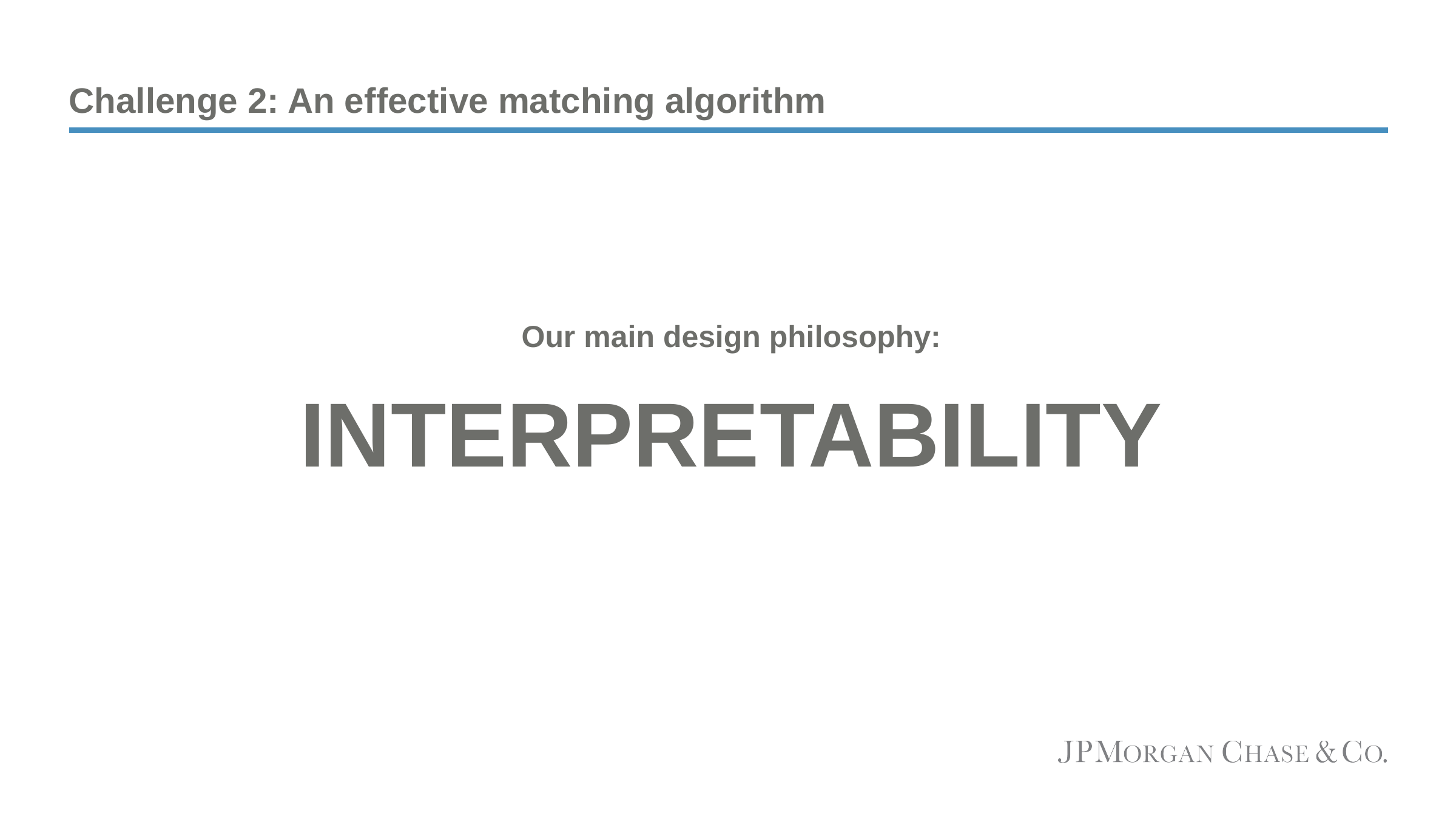

# Challenge 2: An effective matching algorithm

Our main design philosophy:
INTERPRETABILITY